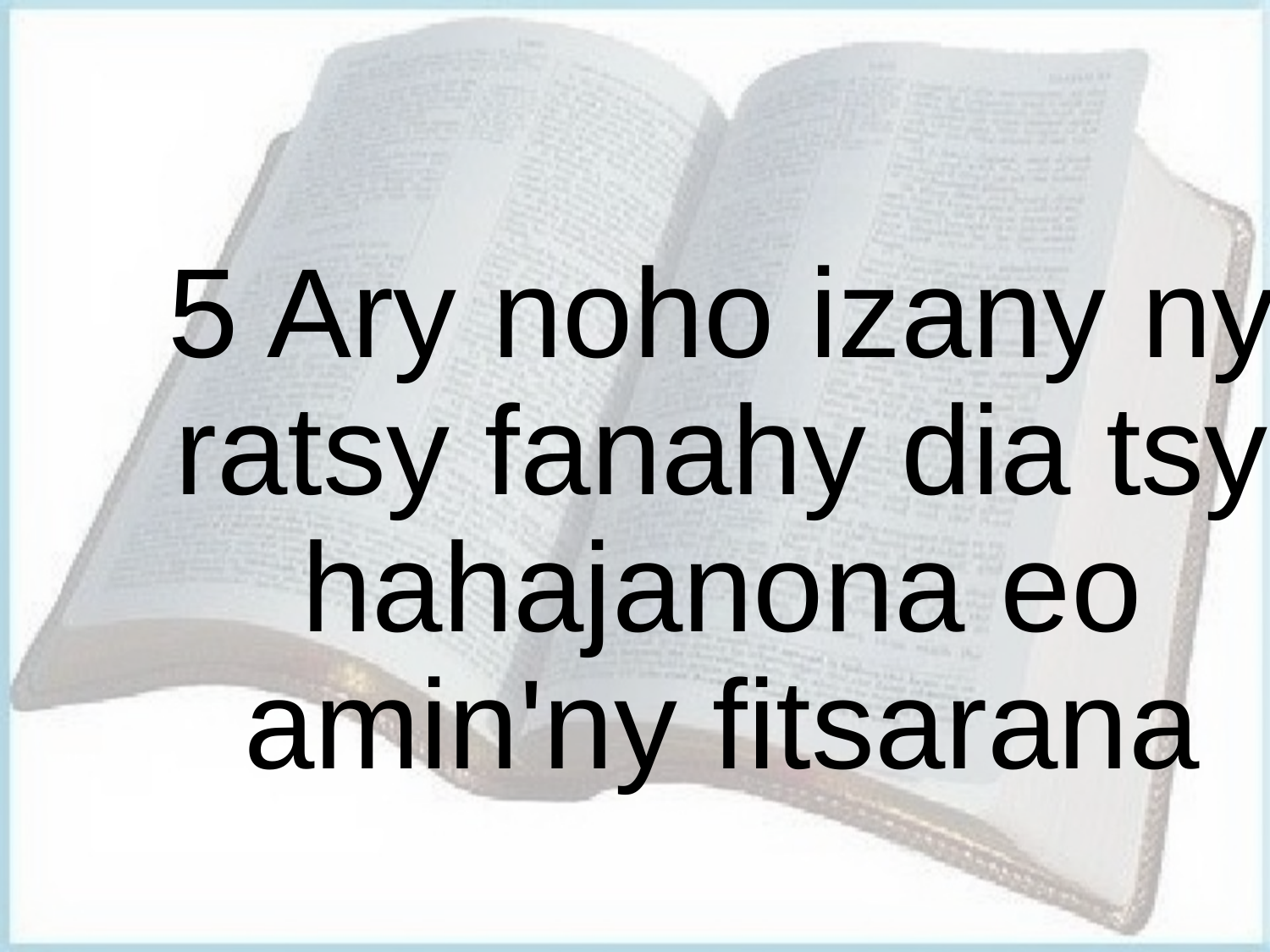

# 5 Ary noho izany ny ratsy fanahy dia tsy hahajanona eo amin'ny fitsarana